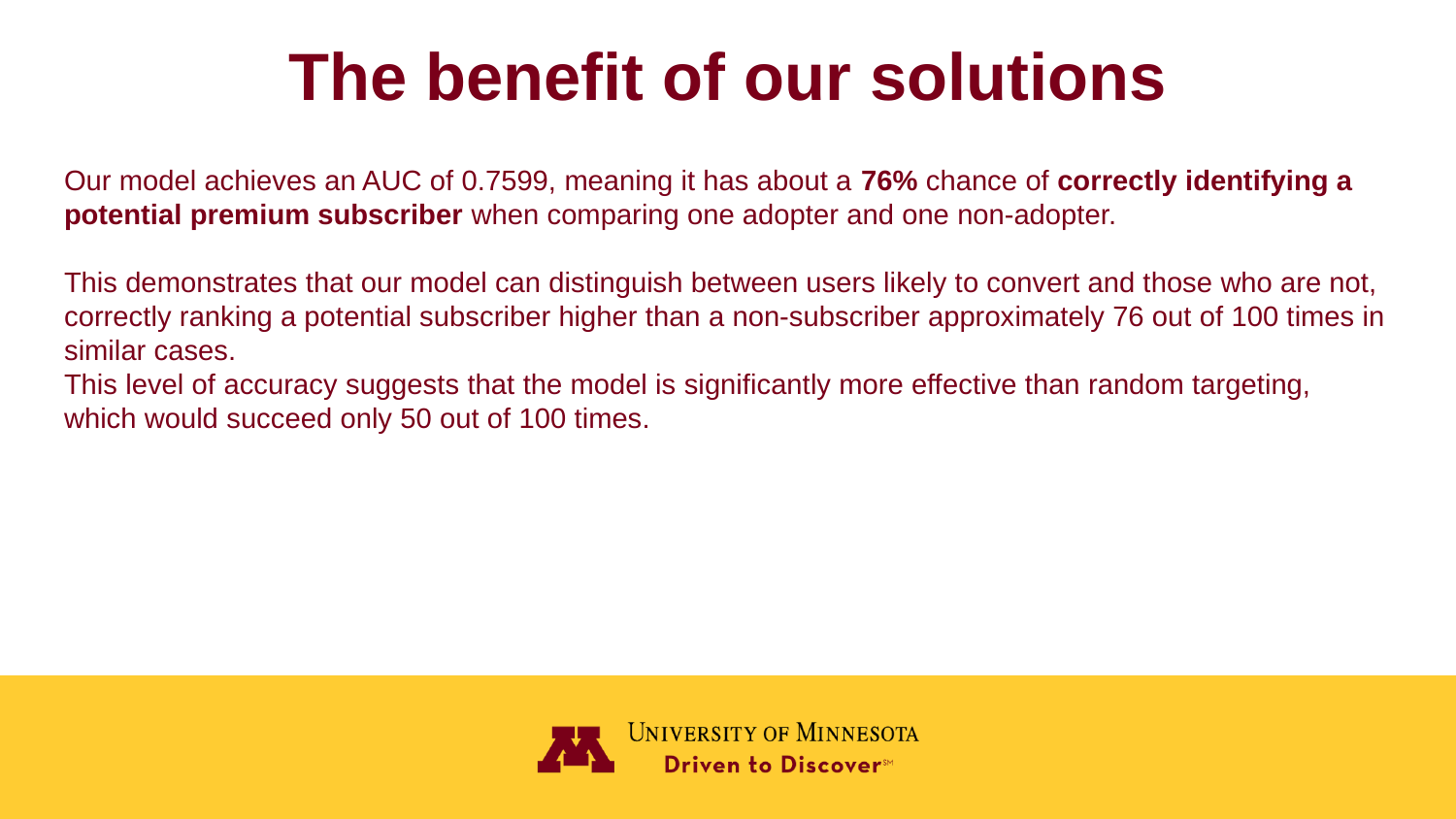

# The benefit of our solutions
Our model achieves an AUC of 0.7599, meaning it has about a 76% chance of correctly identifying a potential premium subscriber when comparing one adopter and one non-adopter.

This demonstrates that our model can distinguish between users likely to convert and those who are not, correctly ranking a potential subscriber higher than a non-subscriber approximately 76 out of 100 times in similar cases.
This level of accuracy suggests that the model is significantly more effective than random targeting, which would succeed only 50 out of 100 times.